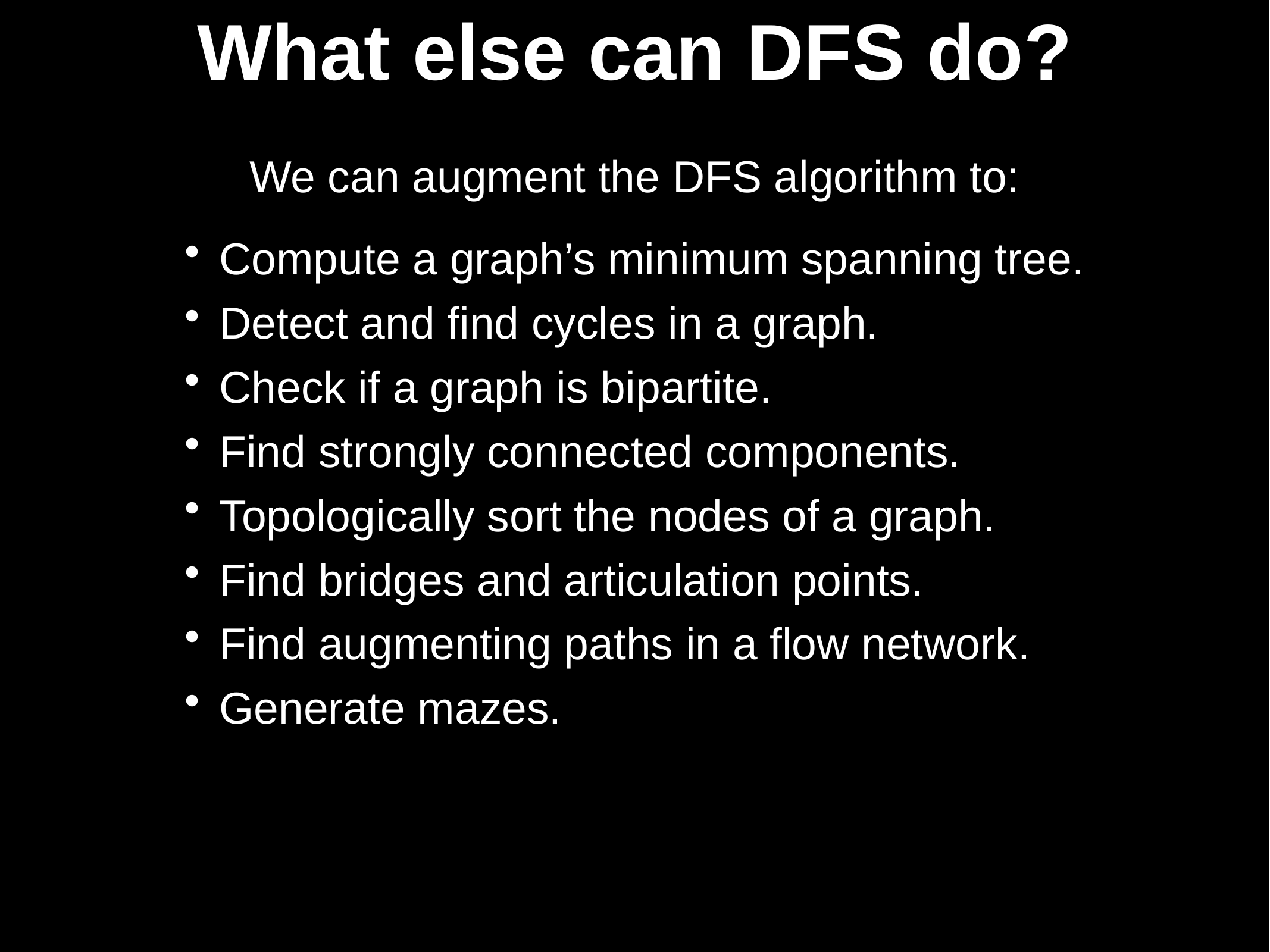

# What else can DFS do?
We can augment the DFS algorithm to:
 Compute a graph’s minimum spanning tree.
 Detect and find cycles in a graph.
 Check if a graph is bipartite.
 Find strongly connected components.
 Topologically sort the nodes of a graph.
 Find bridges and articulation points.
 Find augmenting paths in a flow network.
 Generate mazes.